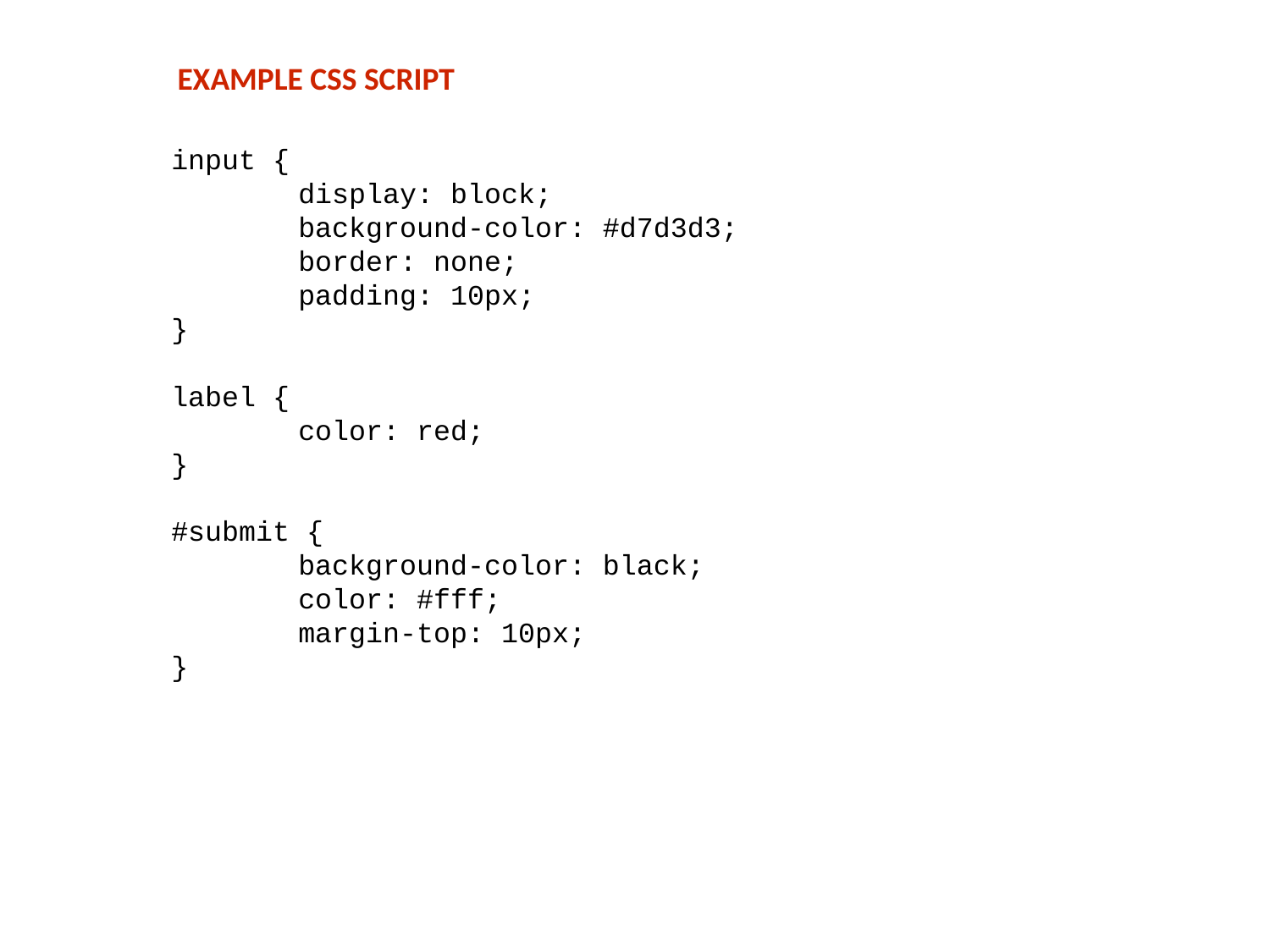

EXAMPLE CSS SCRIPT
input {
	display: block;
	background-color: #d7d3d3;
	border: none;
	padding: 10px;
}

label {
	color: red;
}

#submit {
	background-color: black;
	color: #fff;
	margin-top: 10px;
}